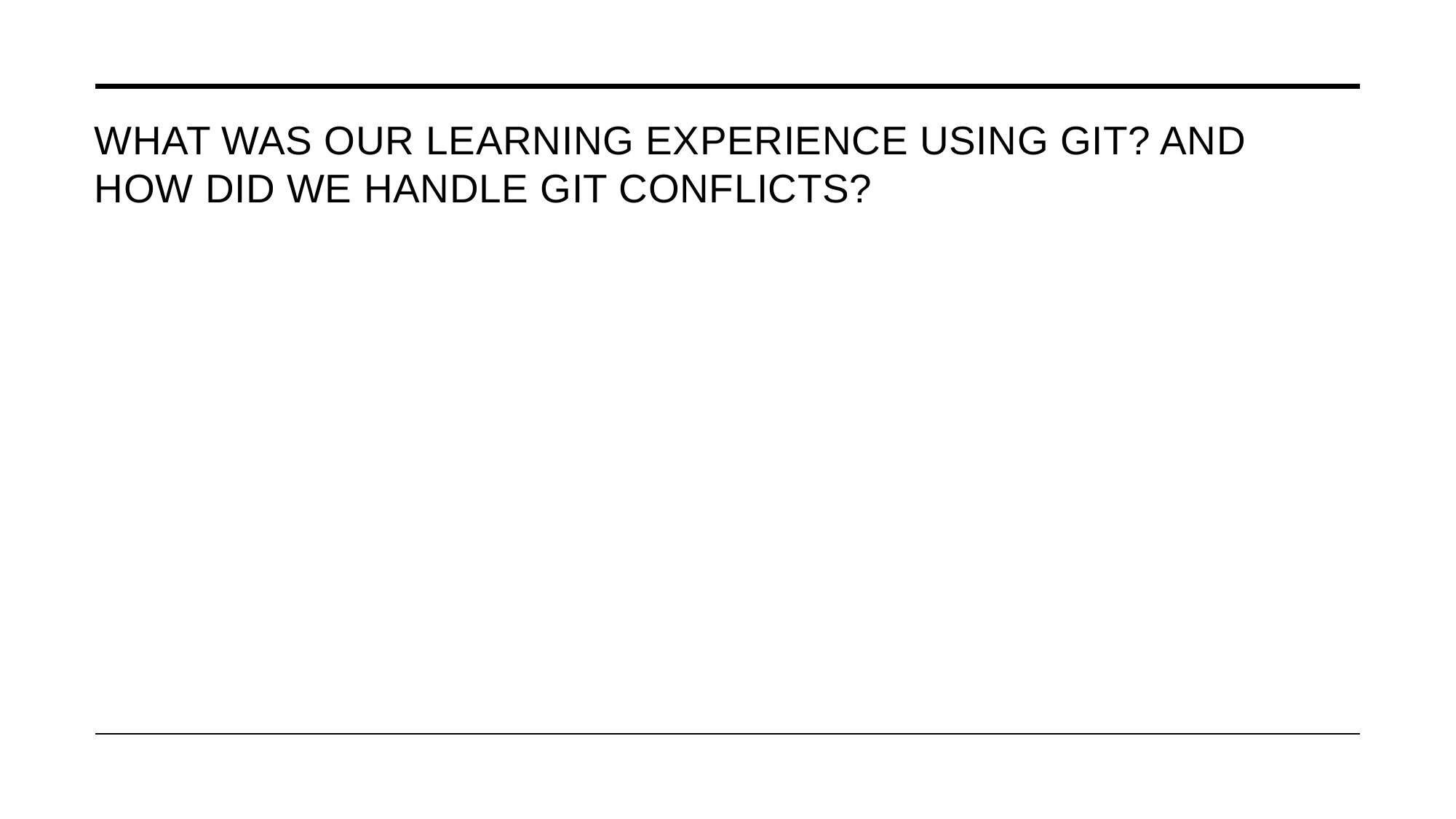

# What was our learning experience using git? and how did we handle git conflicts?